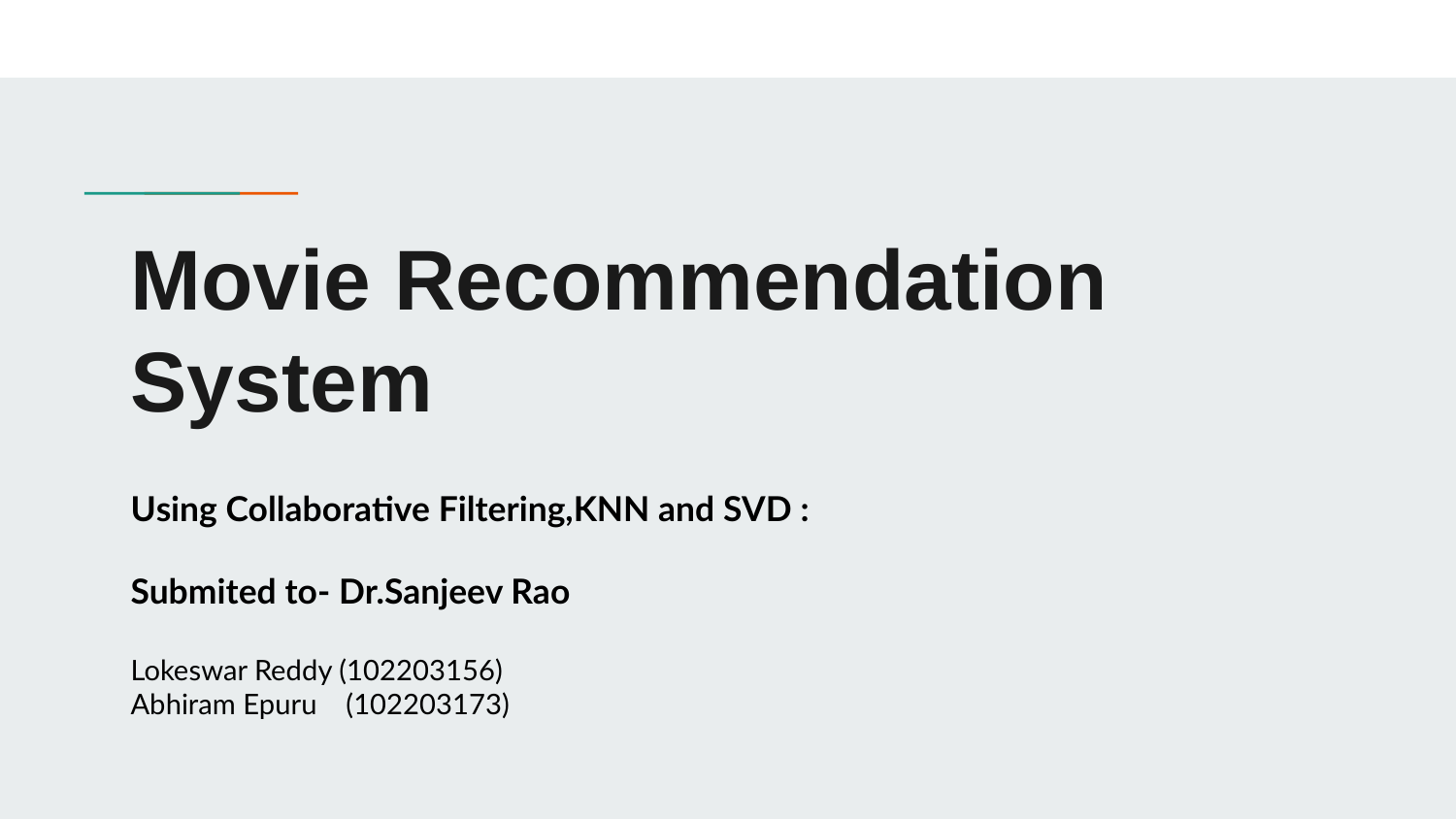

# Movie Recommendation System
Using Collaborative Filtering,KNN and SVD :

Submited to- Dr.Sanjeev Rao

Lokeswar Reddy (102203156)
Abhiram Epuru    (102203173)